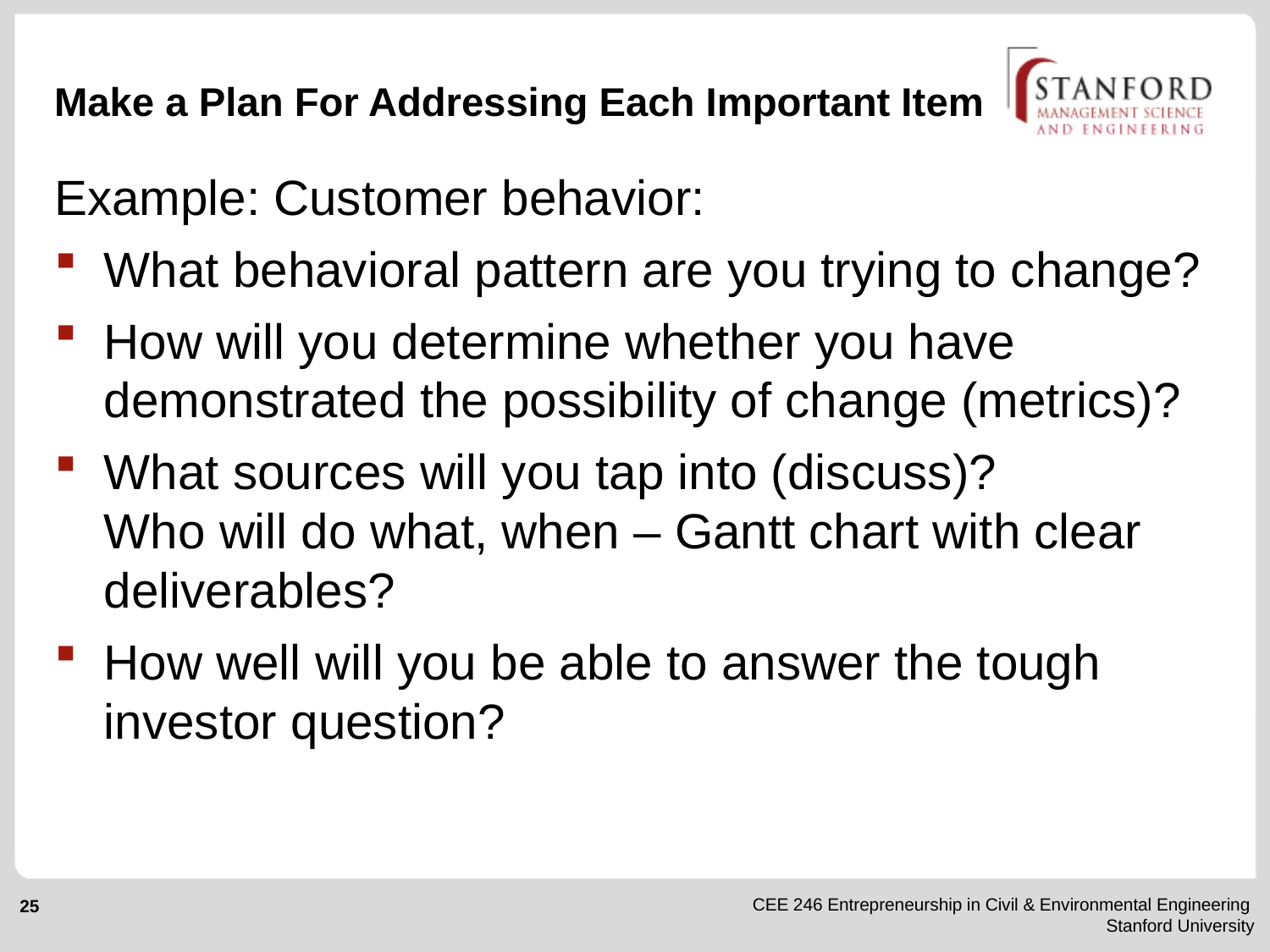

# Make a Plan For Addressing Each Important Item
Example: Customer behavior:
What behavioral pattern are you trying to change?
How will you determine whether you have demonstrated the possibility of change (metrics)?
What sources will you tap into (discuss)?
Who will do what, when – Gantt chart with clear deliverables?
How well will you be able to answer the tough investor question?